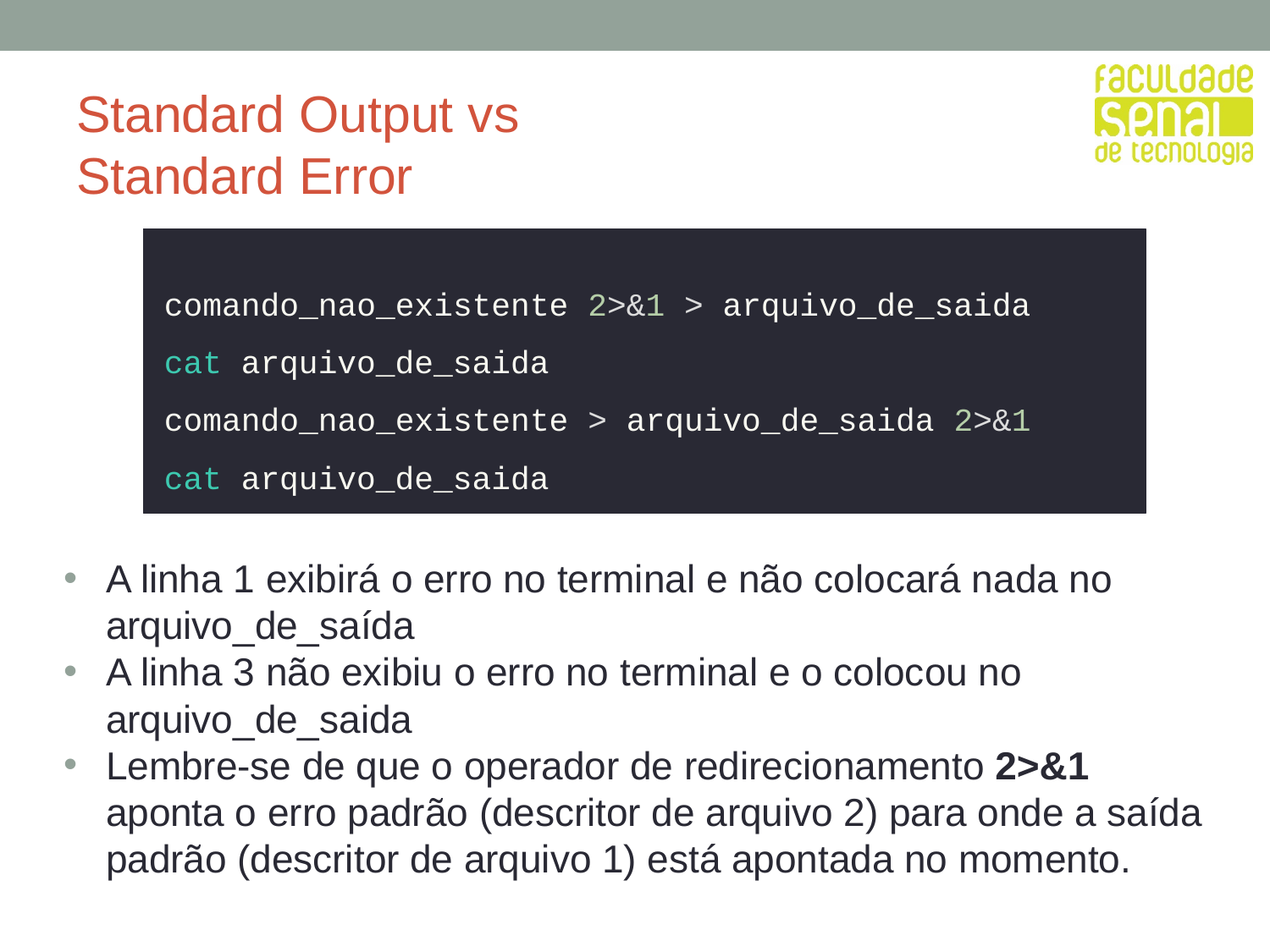

# Standard Output vs
Standard Error

comando_nao_existente 2>&1 > arquivo_de_saida
cat arquivo_de_saida
comando_nao_existente > arquivo_de_saida 2>&1
cat arquivo_de_saida

A linha 1 exibirá o erro no terminal e não colocará nada no arquivo_de_saída
A linha 3 não exibiu o erro no terminal e o colocou no arquivo_de_saida
Lembre-se de que o operador de redirecionamento 2>&1 aponta o erro padrão (descritor de arquivo 2) para onde a saída padrão (descritor de arquivo 1) está apontada no momento.